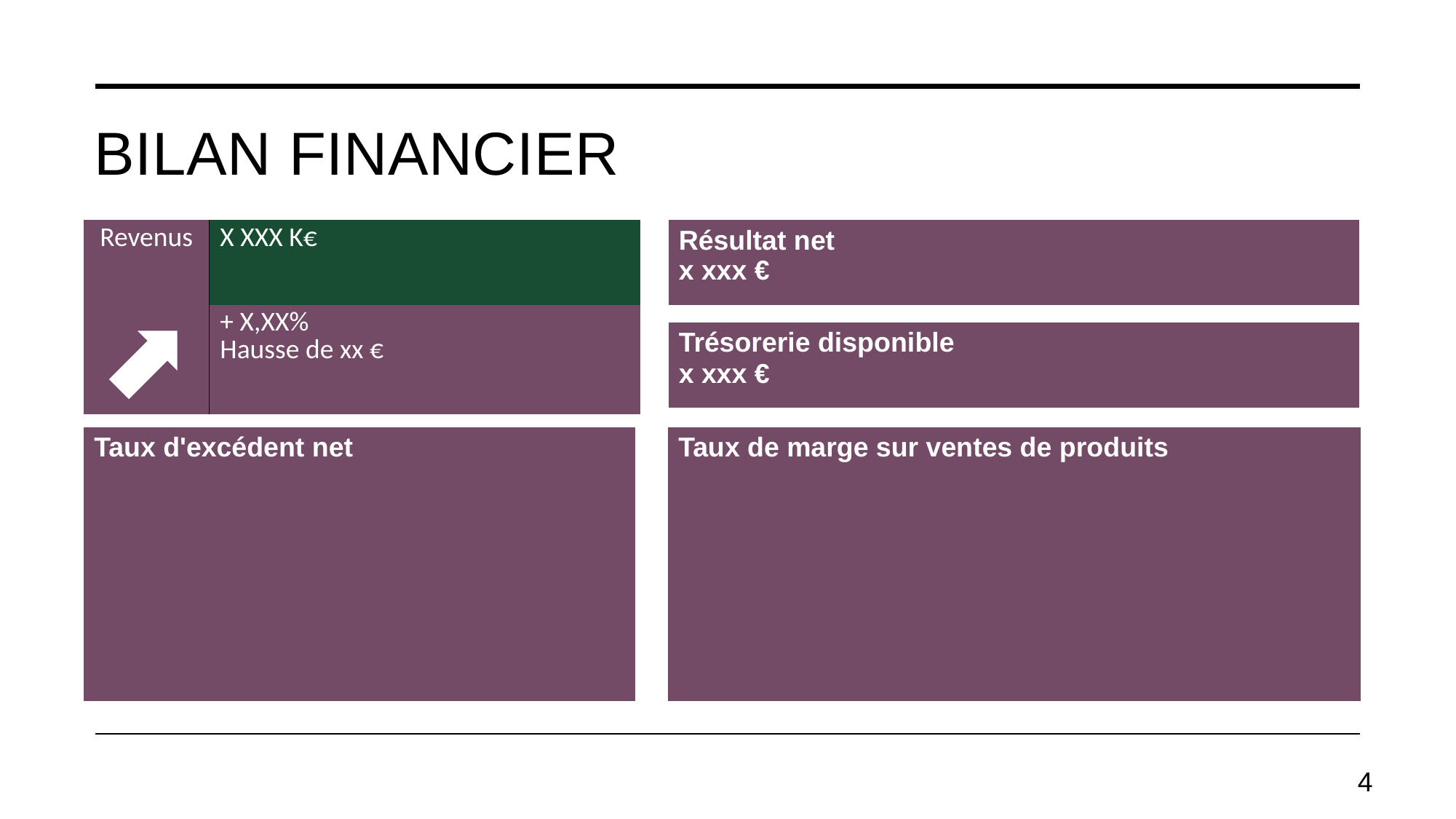

# Bilan financier
| Résultat net x xxx € |
| --- |
| Revenus | X XXX K€ |
| --- | --- |
|  | + X,XX% Hausse de xx € |
| Trésorerie disponible x xxx € |
| --- |

| Taux d'excédent net |
| --- |
| Taux de marge sur ventes de produits |
| --- |
4